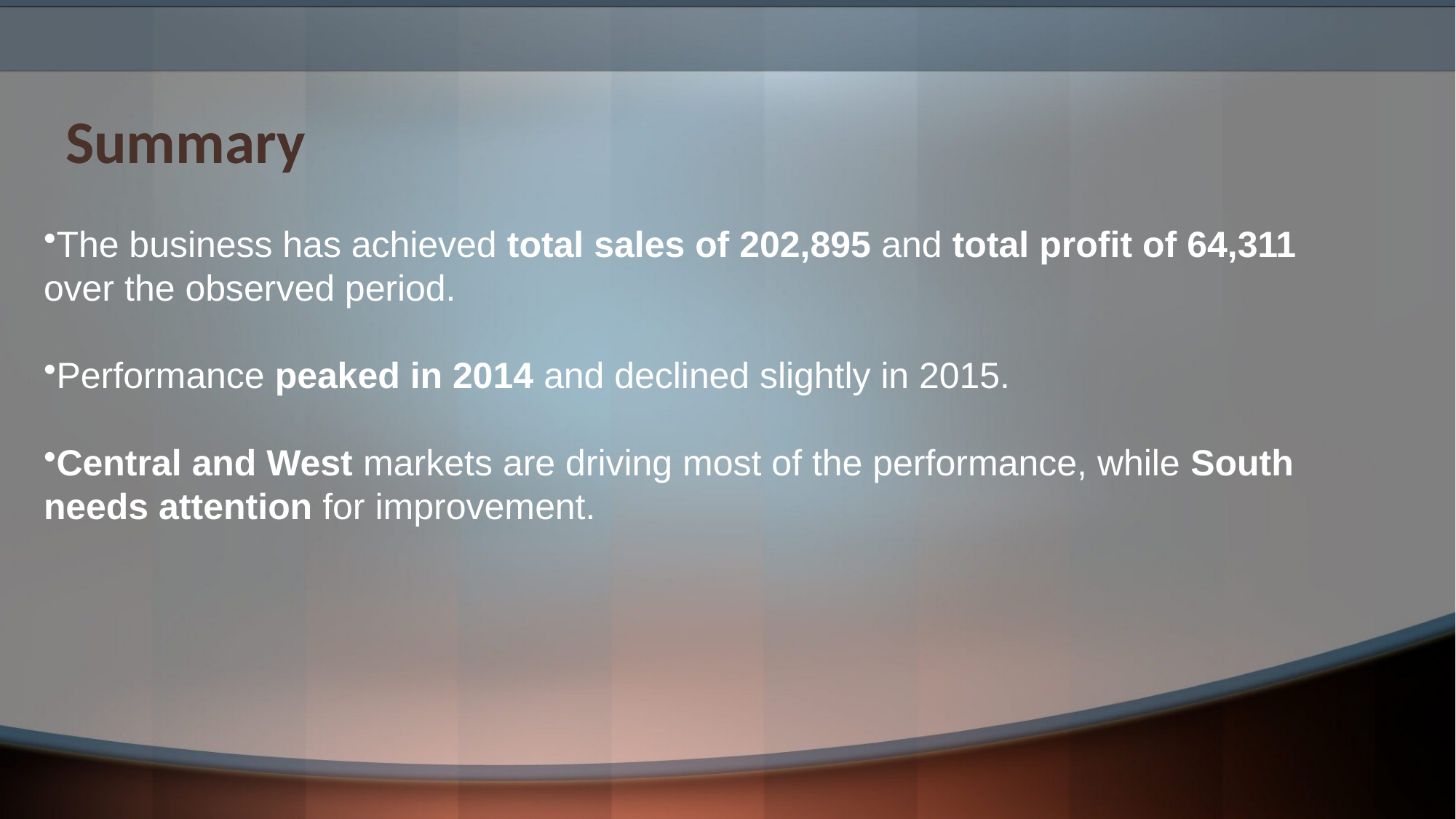

# Summary
The business has achieved total sales of 202,895 and total profit of 64,311 over the observed period.

Performance peaked in 2014 and declined slightly in 2015.

Central and West markets are driving most of the performance, while South needs attention for improvement.